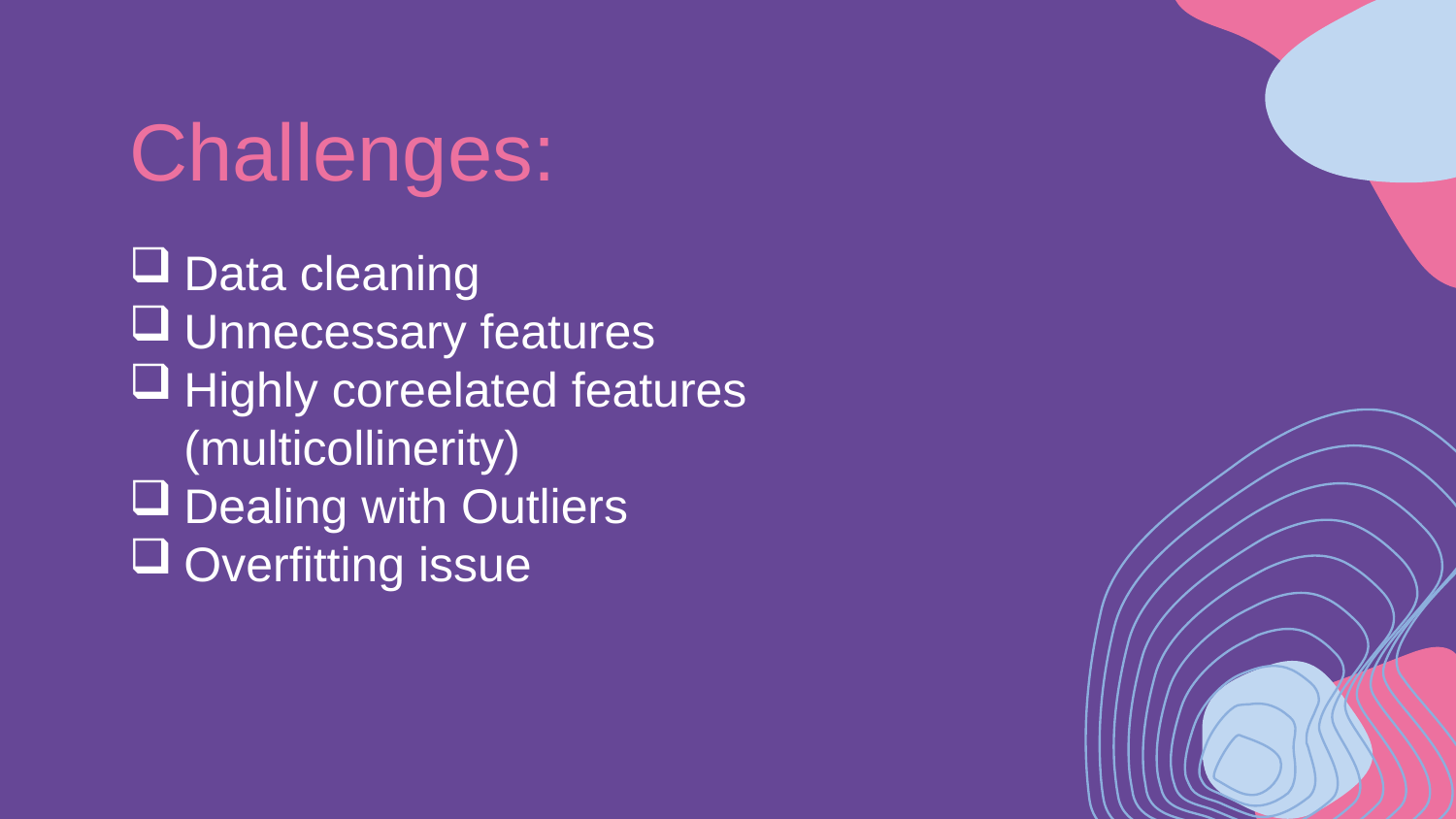

# Challenges:
Data cleaning
Unnecessary features
Highly coreelated features (multicollinerity)
Dealing with Outliers
Overfitting issue